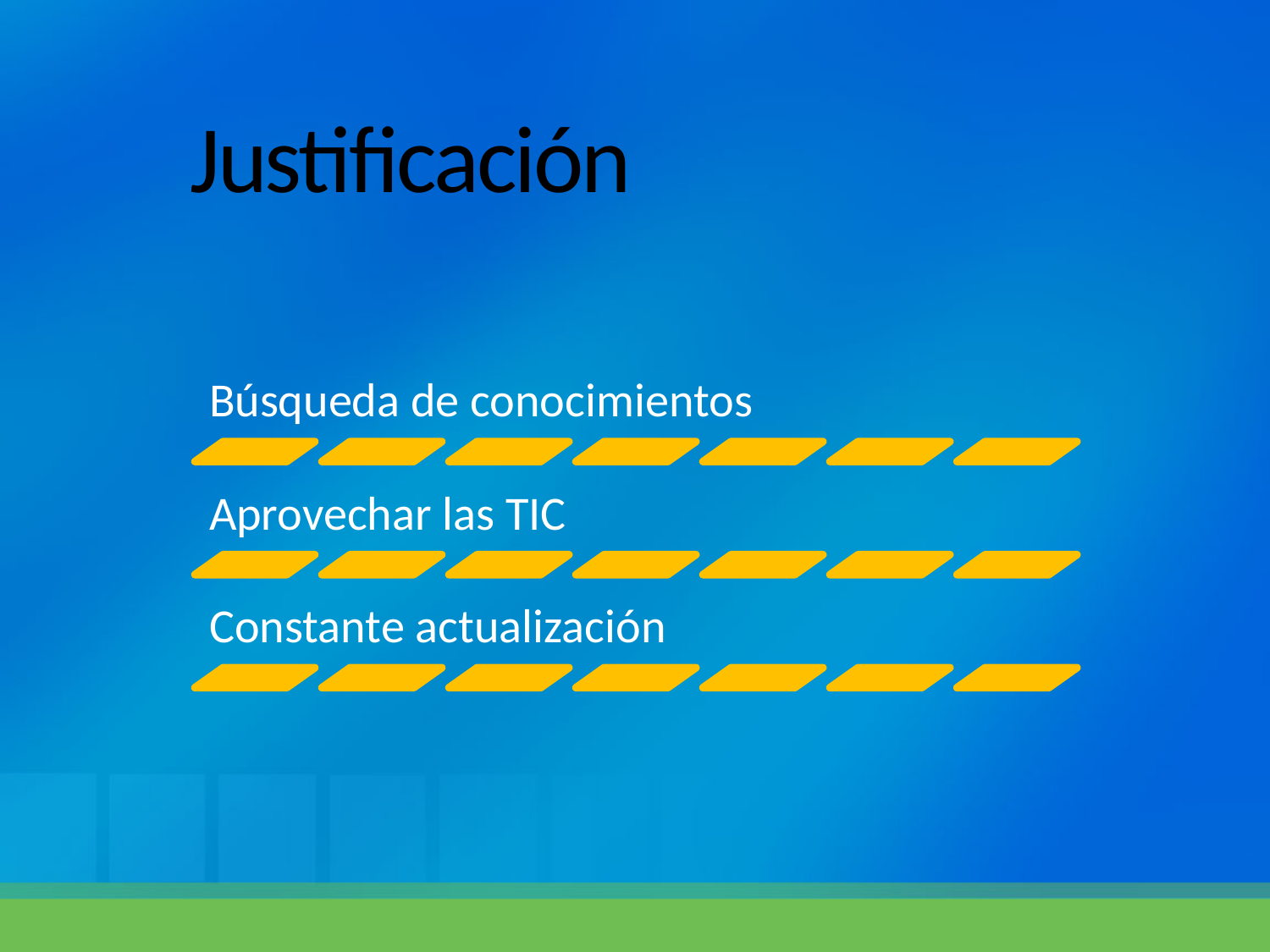

# Justificación
Búsqueda de conocimientos
Aprovechar las TIC
Constante actualización